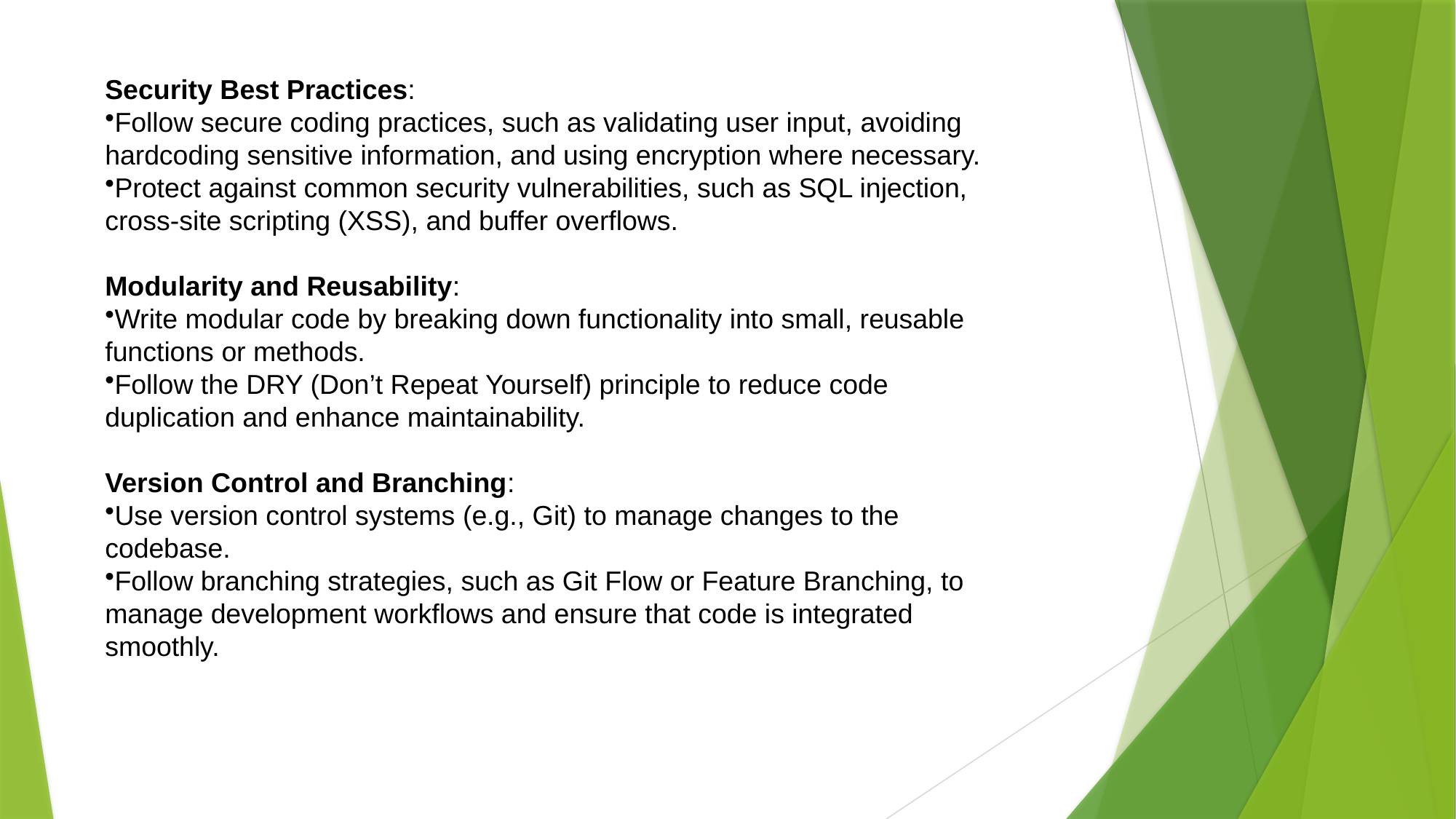

Security Best Practices:
Follow secure coding practices, such as validating user input, avoiding hardcoding sensitive information, and using encryption where necessary.
Protect against common security vulnerabilities, such as SQL injection, cross-site scripting (XSS), and buffer overflows.

Modularity and Reusability:
Write modular code by breaking down functionality into small, reusable functions or methods.
Follow the DRY (Don’t Repeat Yourself) principle to reduce code duplication and enhance maintainability.

Version Control and Branching:
Use version control systems (e.g., Git) to manage changes to the codebase.
Follow branching strategies, such as Git Flow or Feature Branching, to manage development workflows and ensure that code is integrated smoothly.